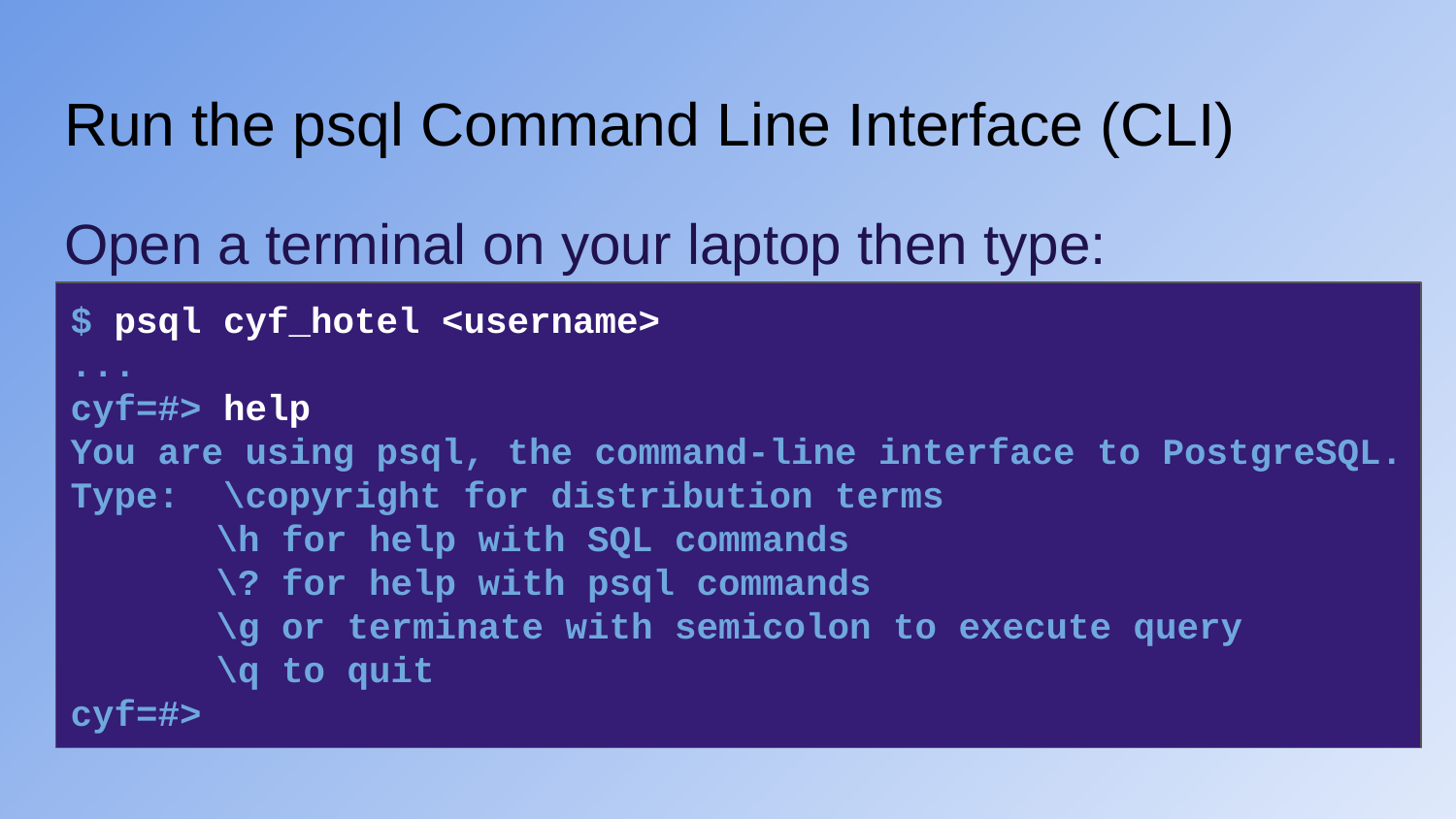

# Run the psql Command Line Interface (CLI)
Open a terminal on your laptop then type:
$ psql cyf_hotel <username>
...
cyf=#> help
You are using psql, the command-line interface to PostgreSQL.
Type:  \copyright for distribution terms
   	\h for help with SQL commands
   	\? for help with psql commands
   	\g or terminate with semicolon to execute query
   	\q to quit
cyf=#>